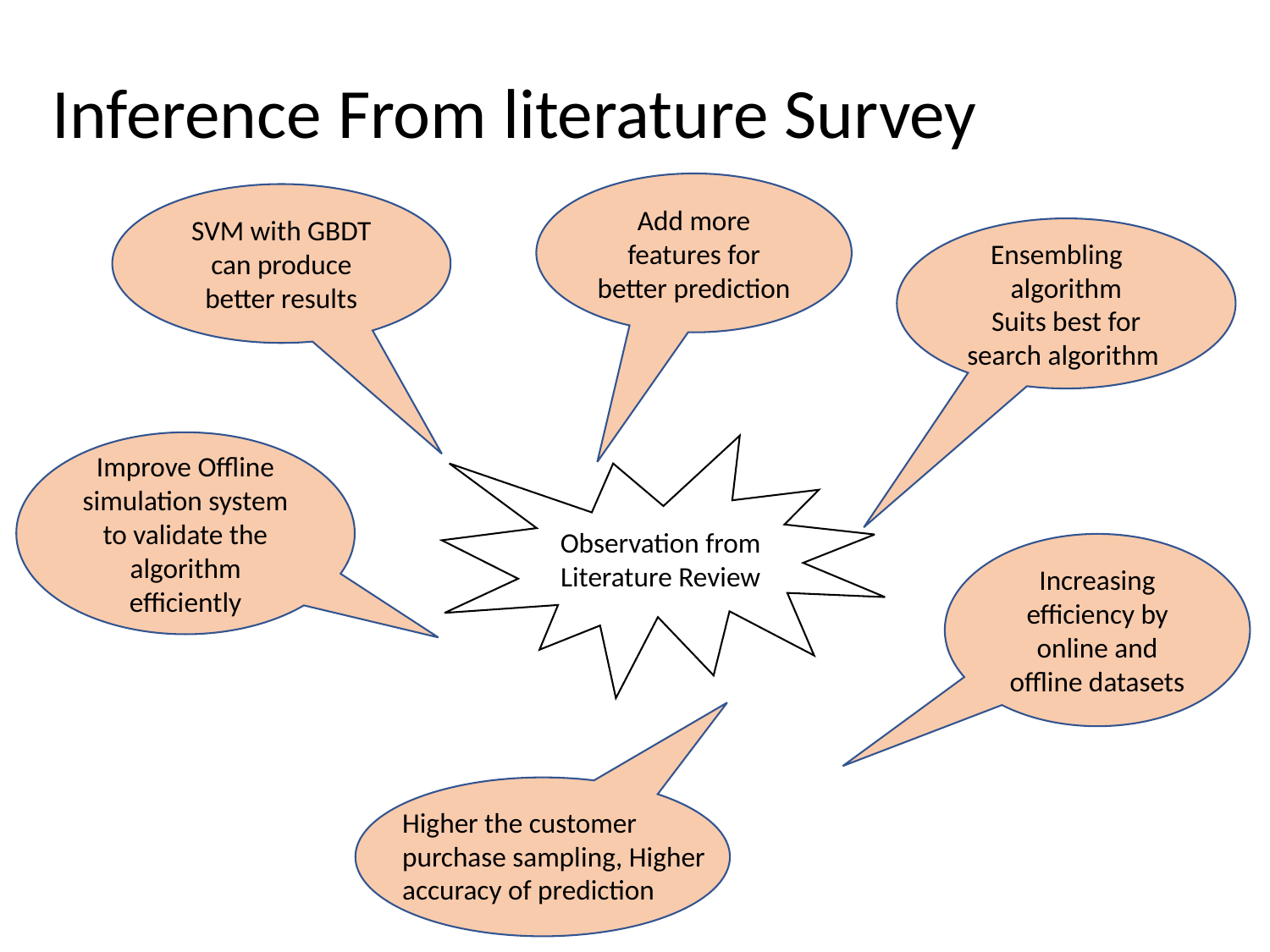

# Inference From literature Survey
Add more features for better prediction
SVM with GBDT can produce better results
Ensembling     algorithm
Suits best for search algorithm
Improve Offline simulation system to validate the algorithm efficiently
Observation from
Literature Review
Increasing efficiency by online and offline datasets

Higher the customer purchase sampling, Higher accuracy of prediction